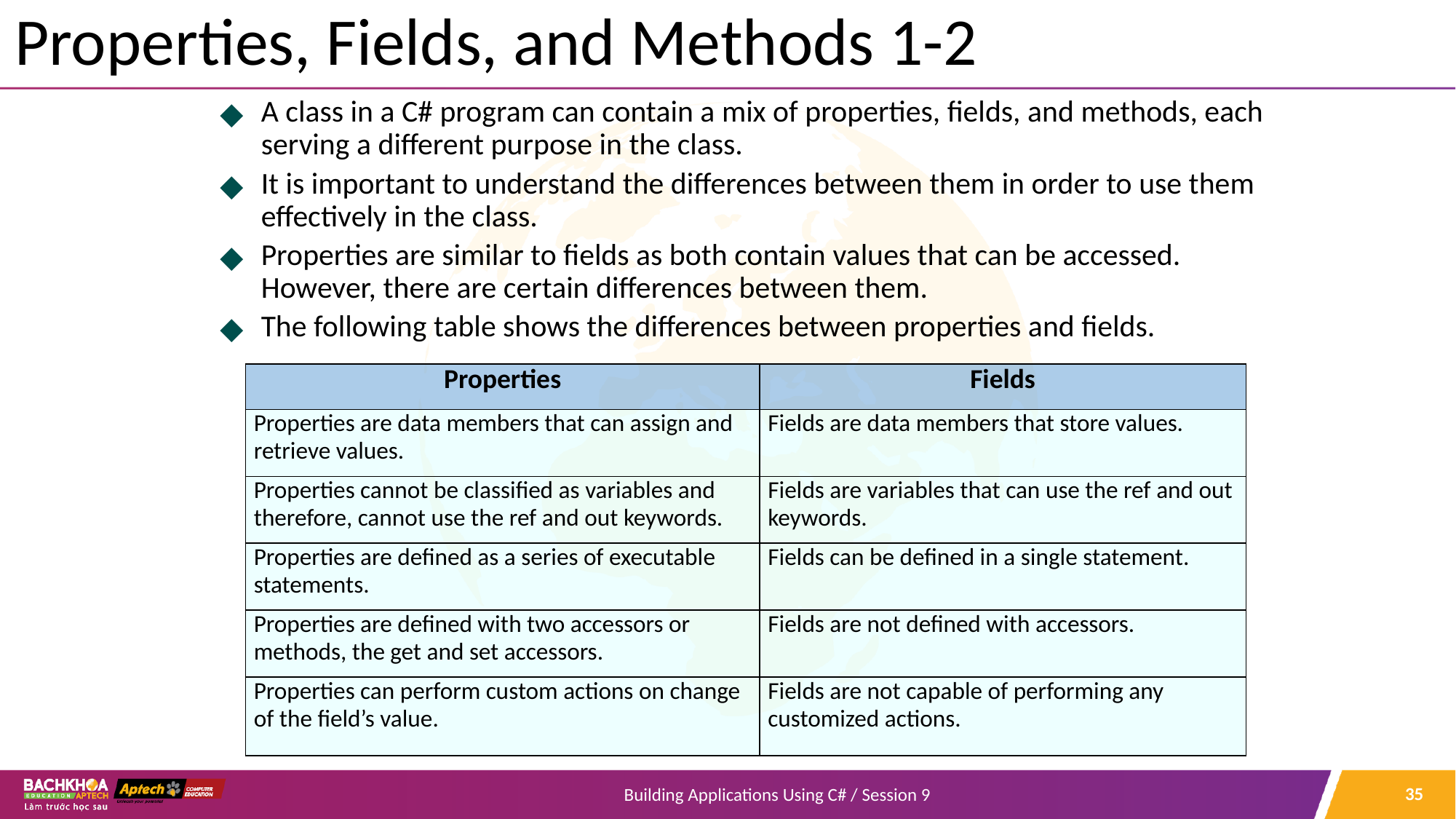

# Properties, Fields, and Methods 1-2
A class in a C# program can contain a mix of properties, fields, and methods, each serving a different purpose in the class.
It is important to understand the differences between them in order to use them effectively in the class.
Properties are similar to fields as both contain values that can be accessed. However, there are certain differences between them.
The following table shows the differences between properties and fields.

| Properties | Fields |
| --- | --- |
| Properties are data members that can assign and retrieve values. | Fields are data members that store values. |
| Properties cannot be classified as variables and therefore, cannot use the ref and out keywords. | Fields are variables that can use the ref and out keywords. |
| Properties are defined as a series of executable statements. | Fields can be defined in a single statement. |
| Properties are defined with two accessors or methods, the get and set accessors. | Fields are not defined with accessors. |
| Properties can perform custom actions on change of the field’s value. | Fields are not capable of performing any customized actions. |
35
Building Applications Using C# / Session 9